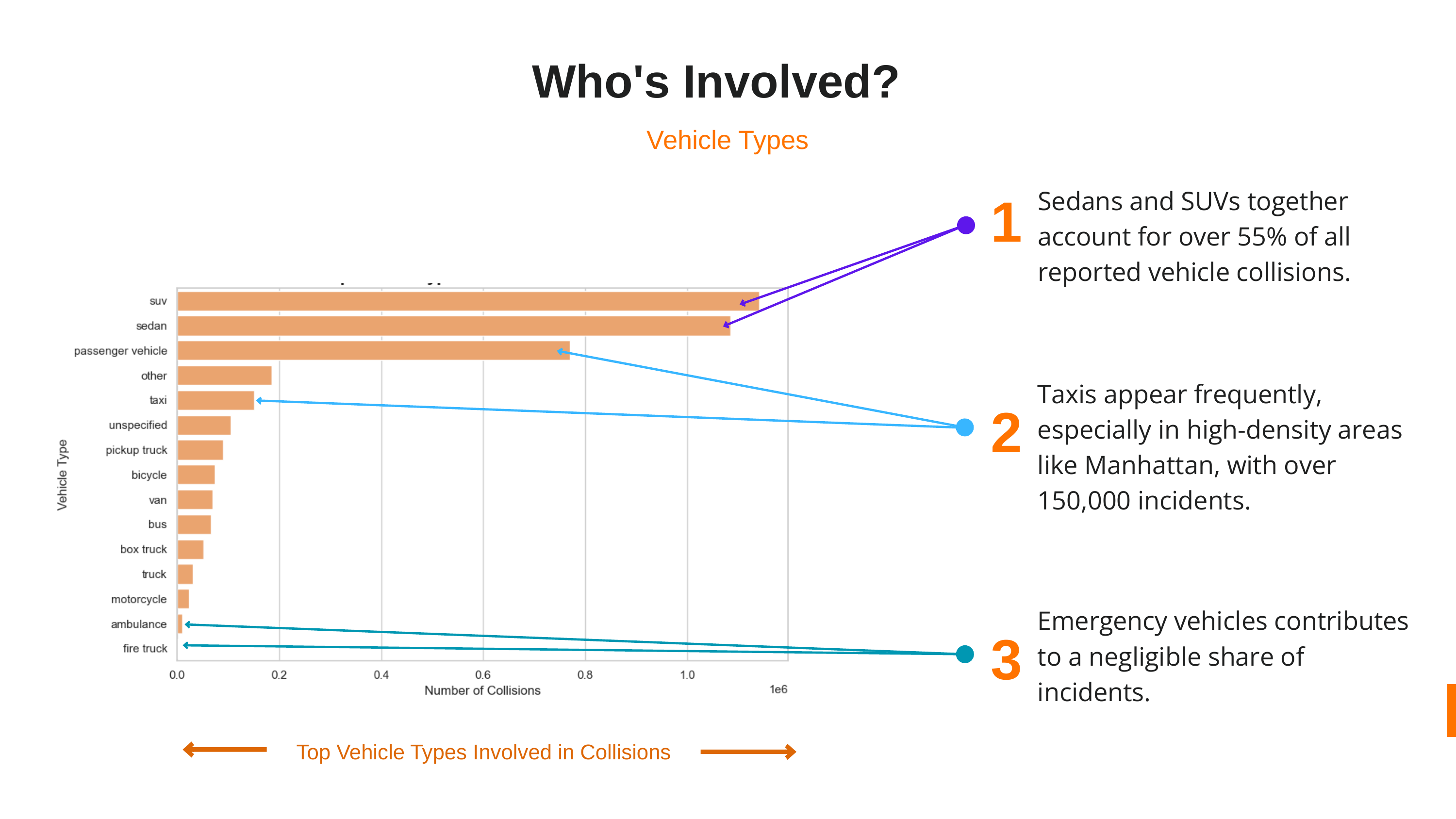

Who's Involved?
Vehicle Types
1
Sedans and SUVs together account for over 55% of all reported vehicle collisions.

Taxis appear frequently, especially in high-density areas like Manhattan, with over 150,000 incidents.
2

Emergency vehicles contributes to a negligible share of incidents.
Learn More
3

Top Vehicle Types Involved in Collisions